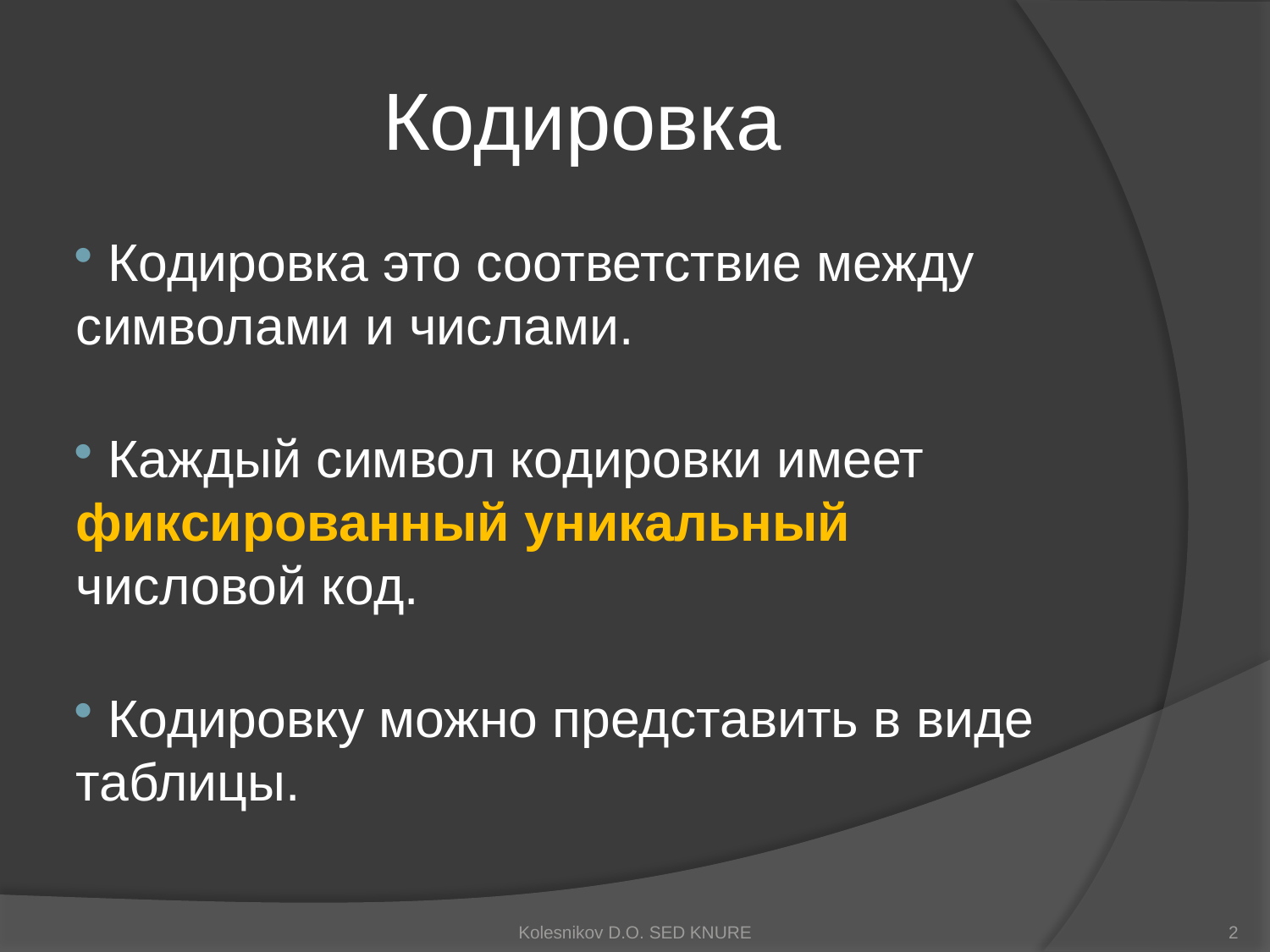

# Кодировка
 Кодировка это соответствие между символами и числами.

 Каждый символ кодировки имеет фиксированный уникальный числовой код.

 Кодировку можно представить в виде таблицы.
Kolesnikov D.O. SED KNURE
2